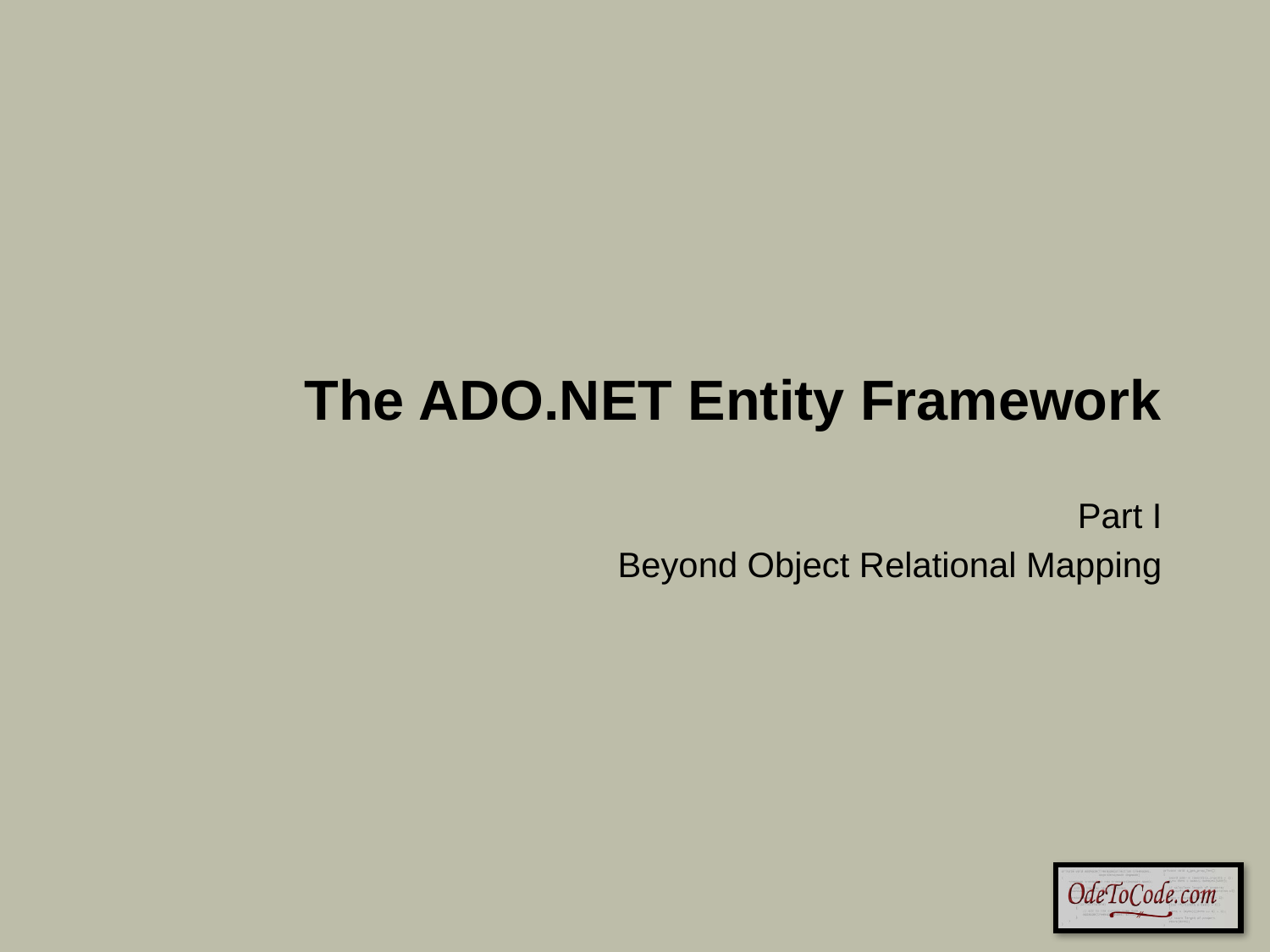

# The ADO.NET Entity Framework
Part I
Beyond Object Relational Mapping